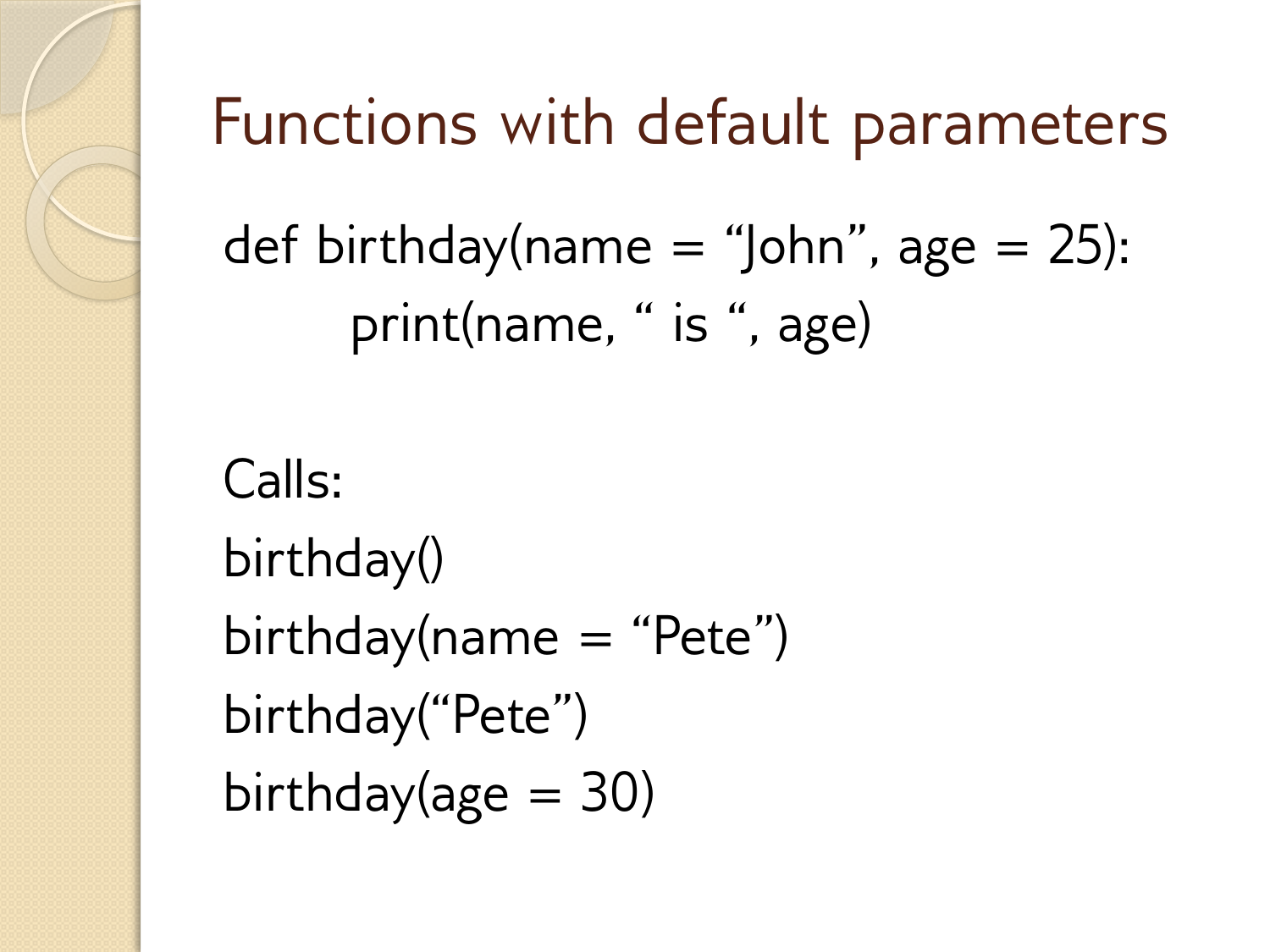

# Functions with default parameters
def birthday(name = “John”, age = 25):
	print(name, “ is “, age)

Calls:
birthday()
birthday(name = “Pete”)
birthday(“Pete”)
birthday(age = 30)